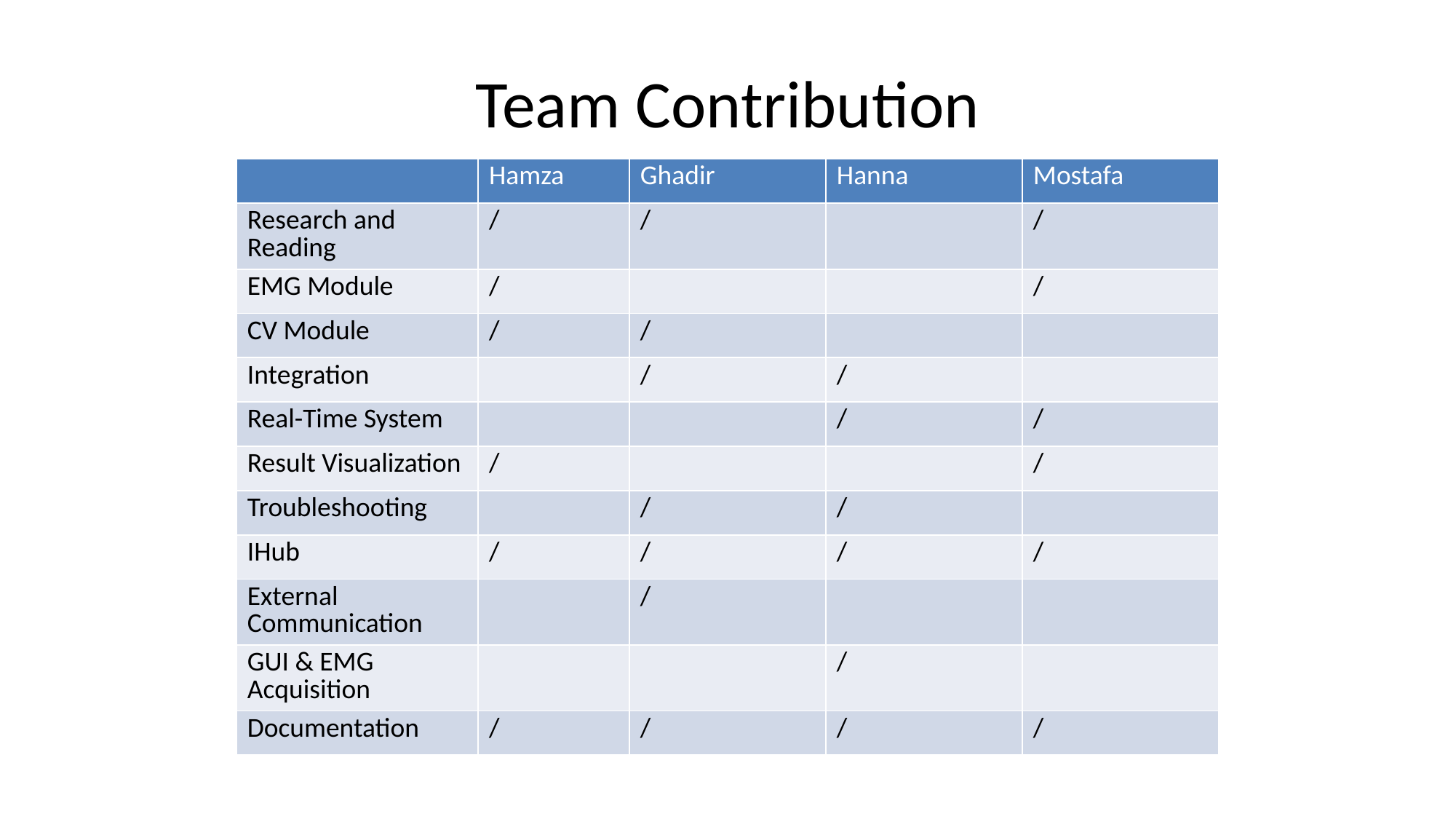

# Team Contribution
|  | Hamza | Ghadir | Hanna | Mostafa |
| --- | --- | --- | --- | --- |
| Research and Reading | / | / |  | / |
| EMG Module | / |  |  | / |
| CV Module | / | / |  |  |
| Integration |  | / | / |  |
| Real-Time System |  |  | / | / |
| Result Visualization | / |  |  | / |
| Troubleshooting |  | / | / |  |
| IHub | / | / | / | / |
| External Communication |  | / |  |  |
| GUI & EMG Acquisition |  |  | / |  |
| Documentation | / | / | / | / |